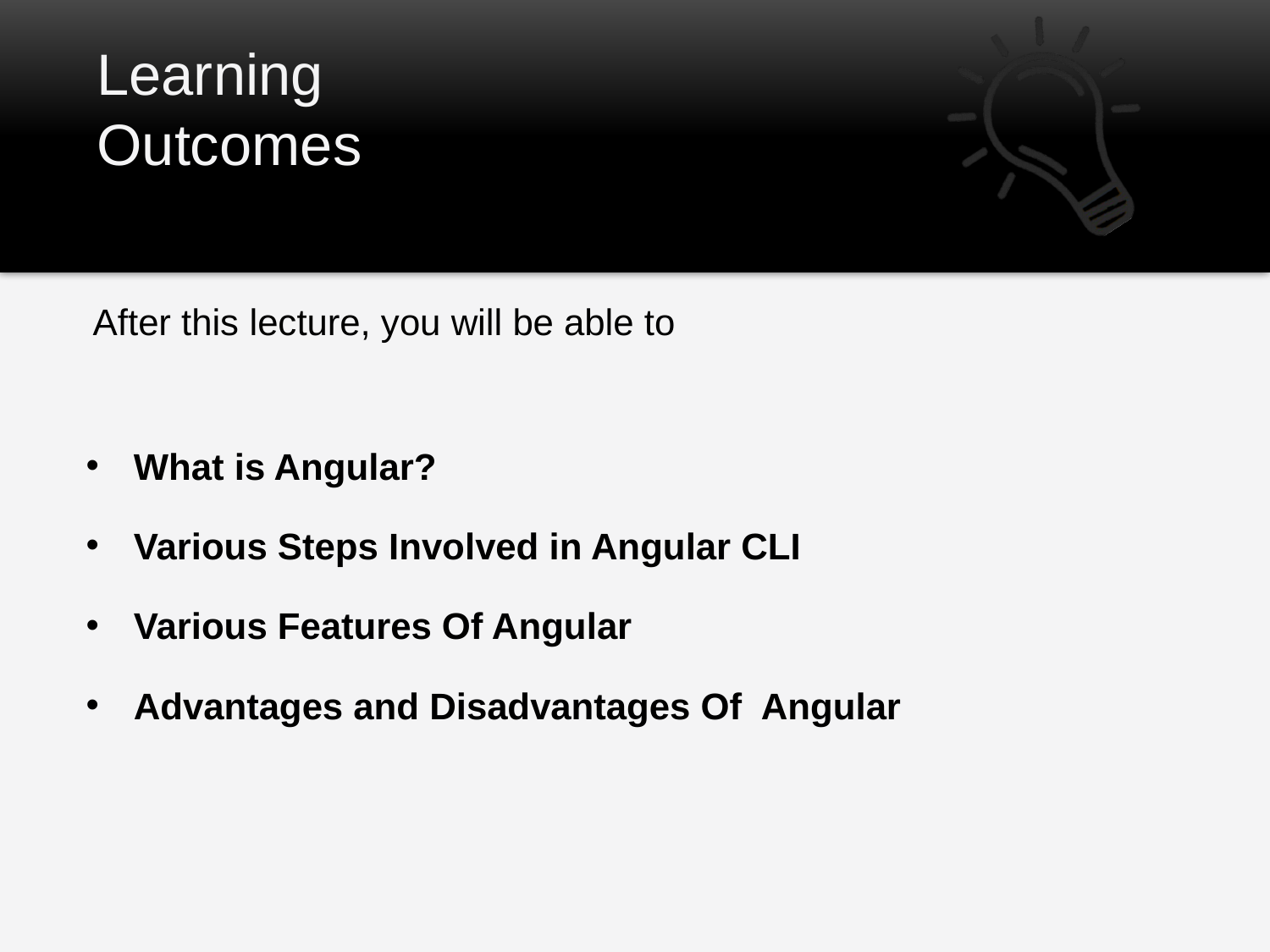

What is Angular?
Various Steps Involved in Angular CLI
Various Features Of Angular
Advantages and Disadvantages Of  Angular